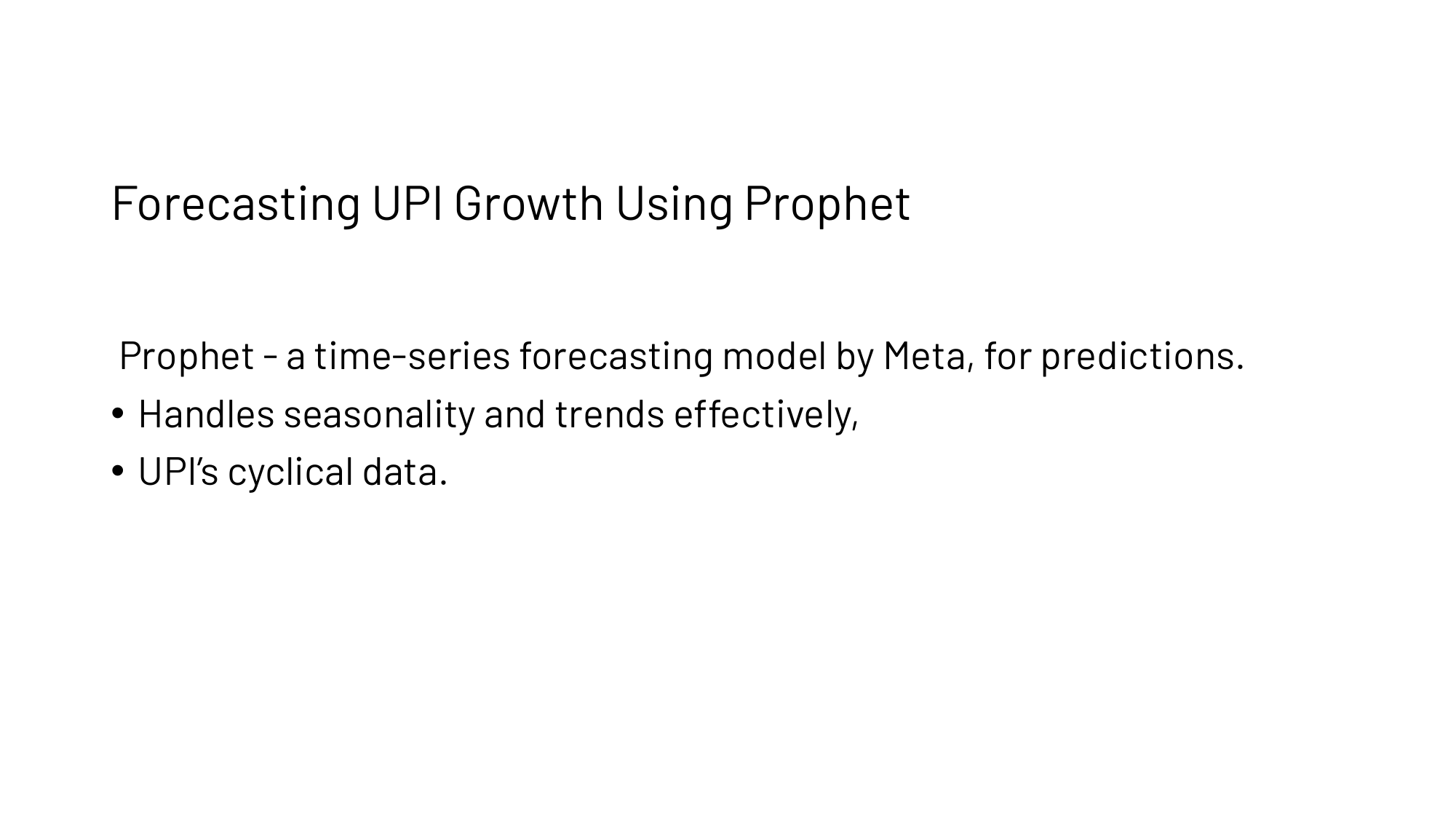

# Forecasting UPI Growth Using Prophet
 Prophet - a time-series forecasting model by Meta, for predictions.
Handles seasonality and trends effectively,
UPI’s cyclical data.